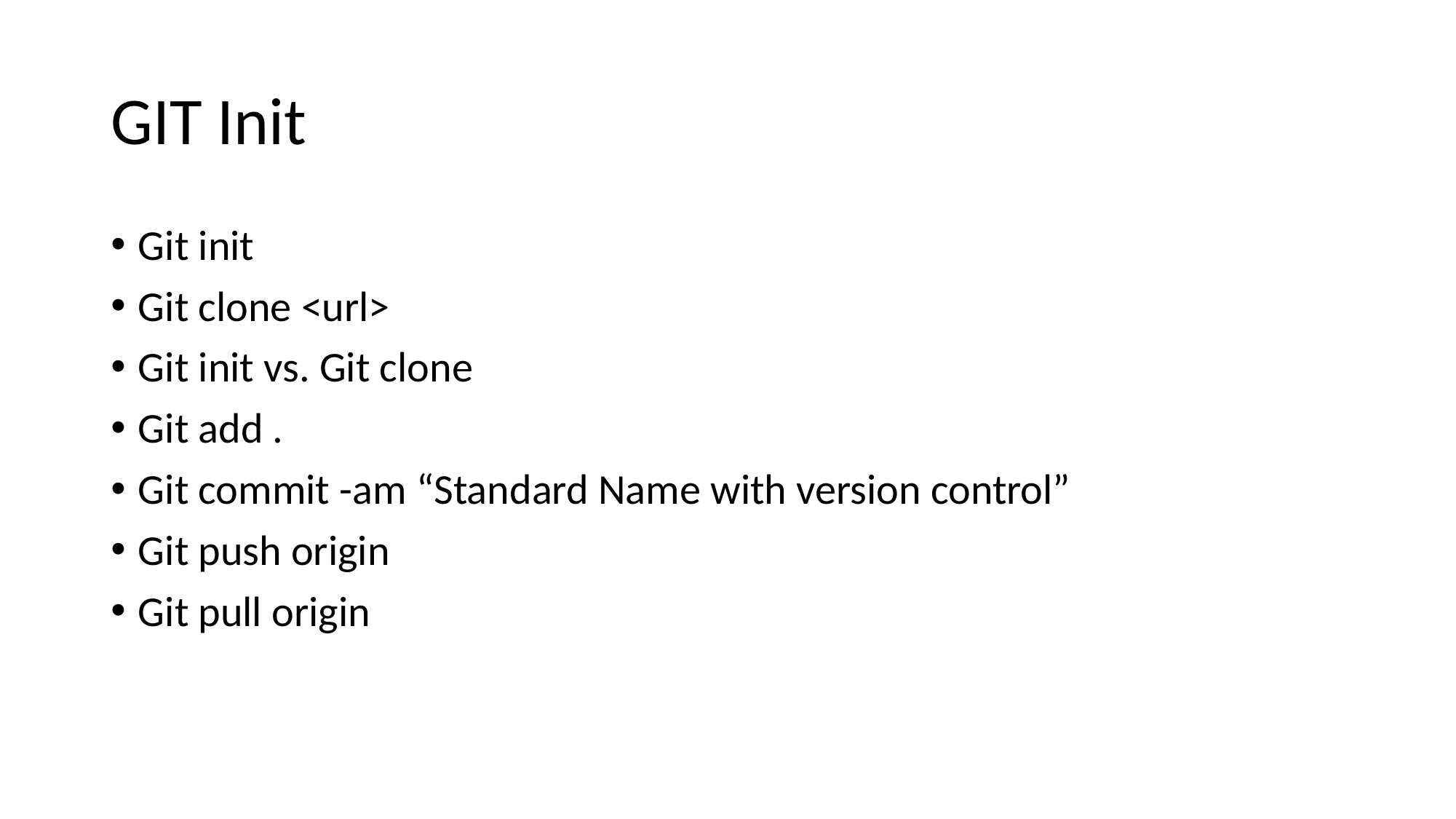

# GIT Init
Git init
Git clone <url>
Git init vs. Git clone
Git add .
Git commit -am “Standard Name with version control”
Git push origin
Git pull origin